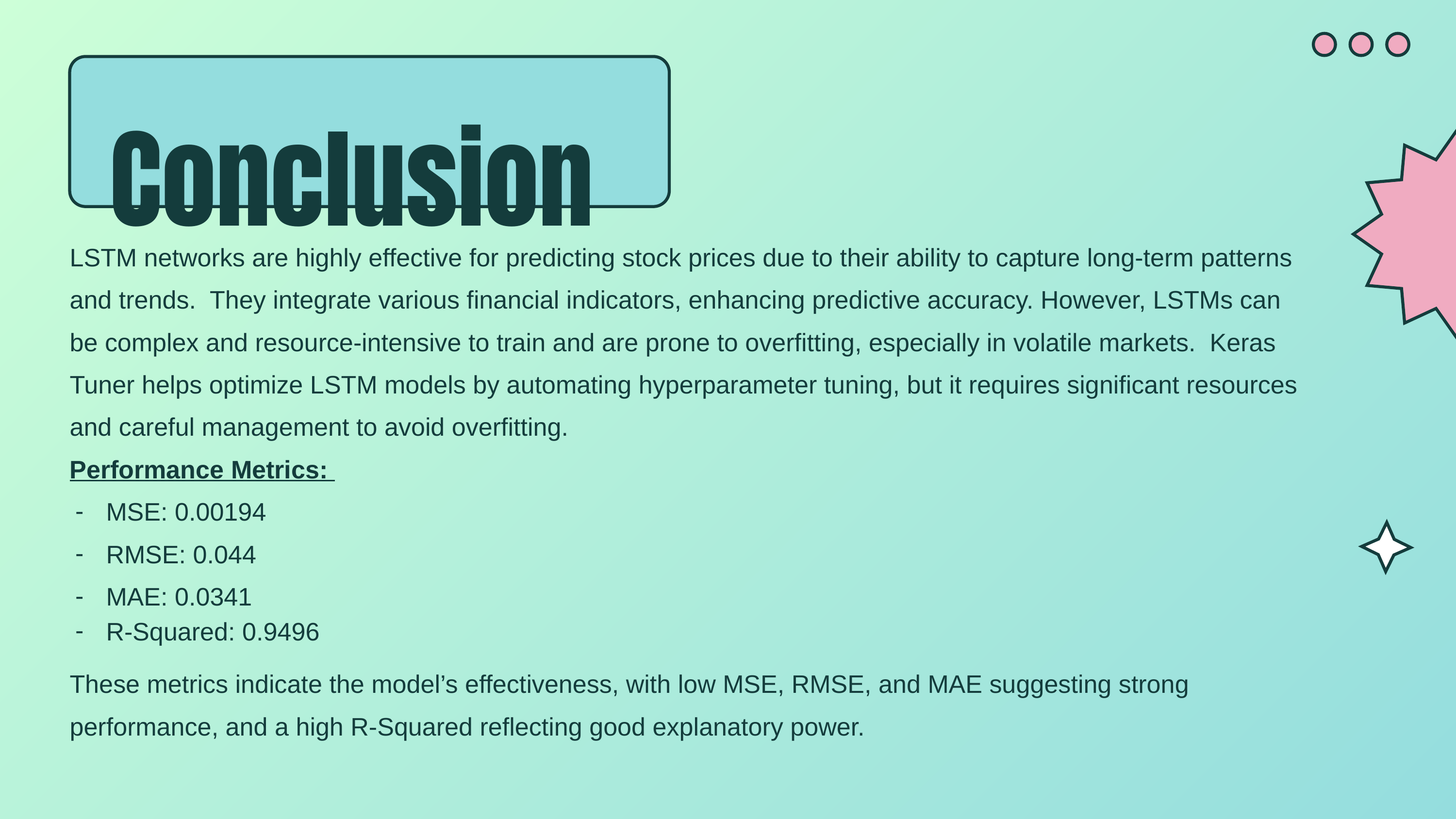

Conclusion

LSTM networks are highly effective for predicting stock prices due to their ability to capture long-term patterns and trends.  They integrate various financial indicators, enhancing predictive accuracy. However, LSTMs can be complex and resource-intensive to train and are prone to overfitting, especially in volatile markets.  Keras Tuner helps optimize LSTM models by automating hyperparameter tuning, but it requires significant resources and careful management to avoid overfitting.
Performance Metrics:
MSE: 0.00194
RMSE: 0.044
MAE: 0.0341
R-Squared: 0.9496
These metrics indicate the model’s effectiveness, with low MSE, RMSE, and MAE suggesting strong performance, and a high R-Squared reflecting good explanatory power.